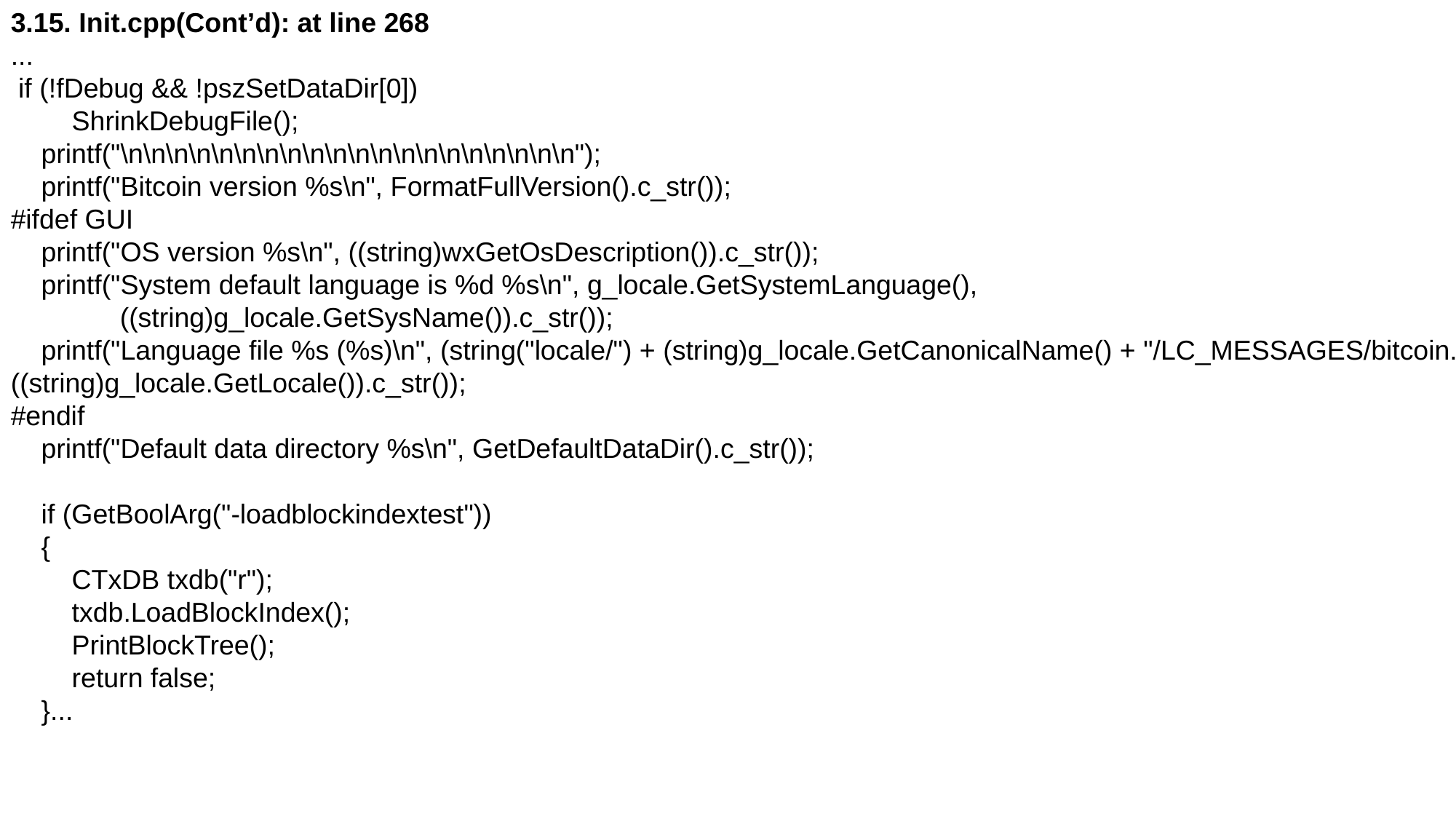

3.15. Init.cpp(Cont’d): at line 268
...
 if (!fDebug && !pszSetDataDir[0])
        ShrinkDebugFile();
    printf("\n\n\n\n\n\n\n\n\n\n\n\n\n\n\n\n\n\n\n\n");
    printf("Bitcoin version %s\n", FormatFullVersion().c_str());
#ifdef GUI
    printf("OS version %s\n", ((string)wxGetOsDescription()).c_str());
    printf("System default language is %d %s\n", g_locale.GetSystemLanguage(),
	((string)g_locale.GetSysName()).c_str());
    printf("Language file %s (%s)\n", (string("locale/") + (string)g_locale.GetCanonicalName() + "/LC_MESSAGES/bitcoin.mo").c_str(), ((string)g_locale.GetLocale()).c_str());
#endif
    printf("Default data directory %s\n", GetDefaultDataDir().c_str());

    if (GetBoolArg("-loadblockindextest"))
    {
        CTxDB txdb("r");
        txdb.LoadBlockIndex();
        PrintBlockTree();
        return false;
    }...